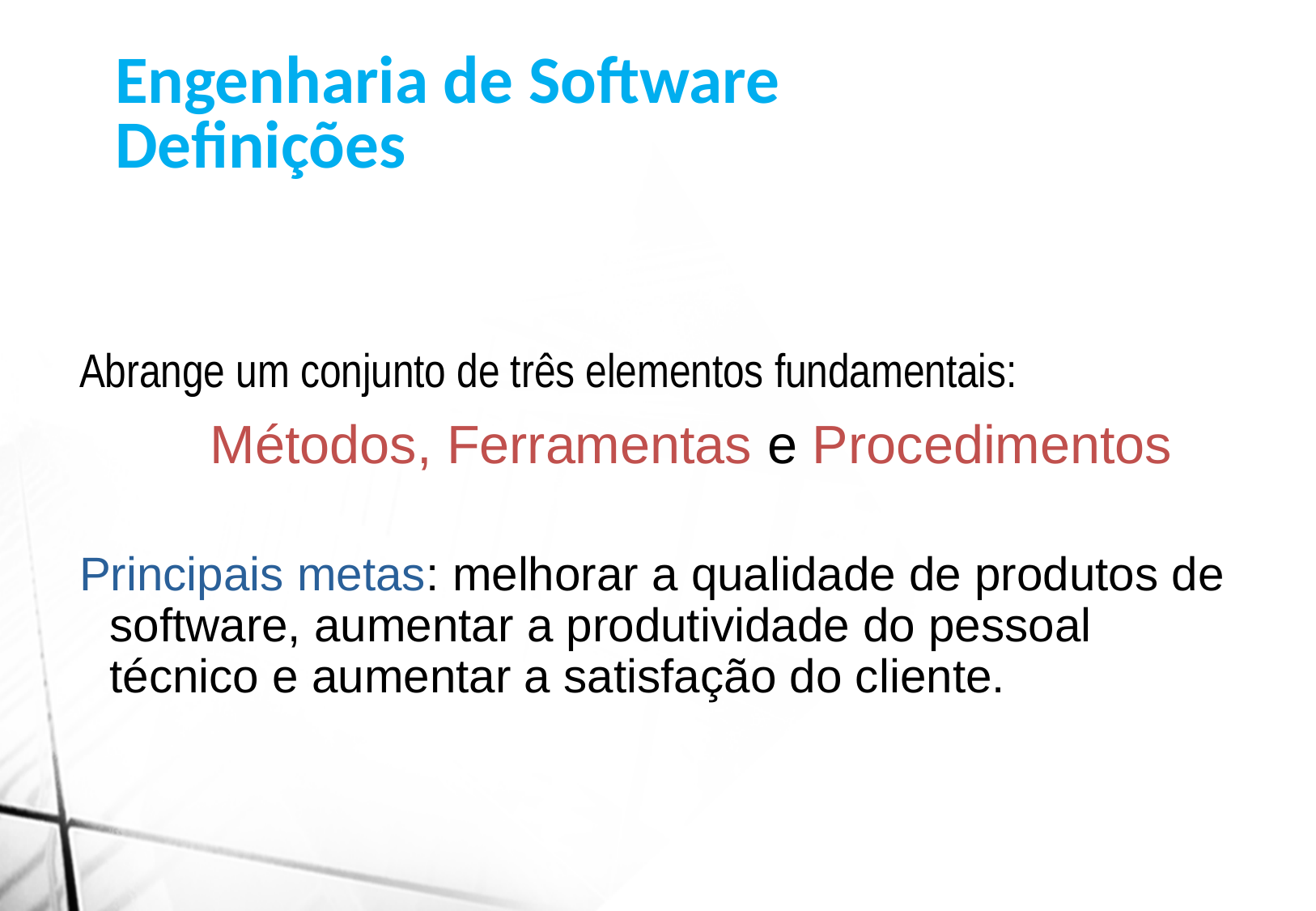

Engenharia de Software
Definições
Abrange um conjunto de três elementos fundamentais:
Métodos, Ferramentas e Procedimentos

Principais metas: melhorar a qualidade de produtos de software, aumentar a produtividade do pessoal técnico e aumentar a satisfação do cliente.